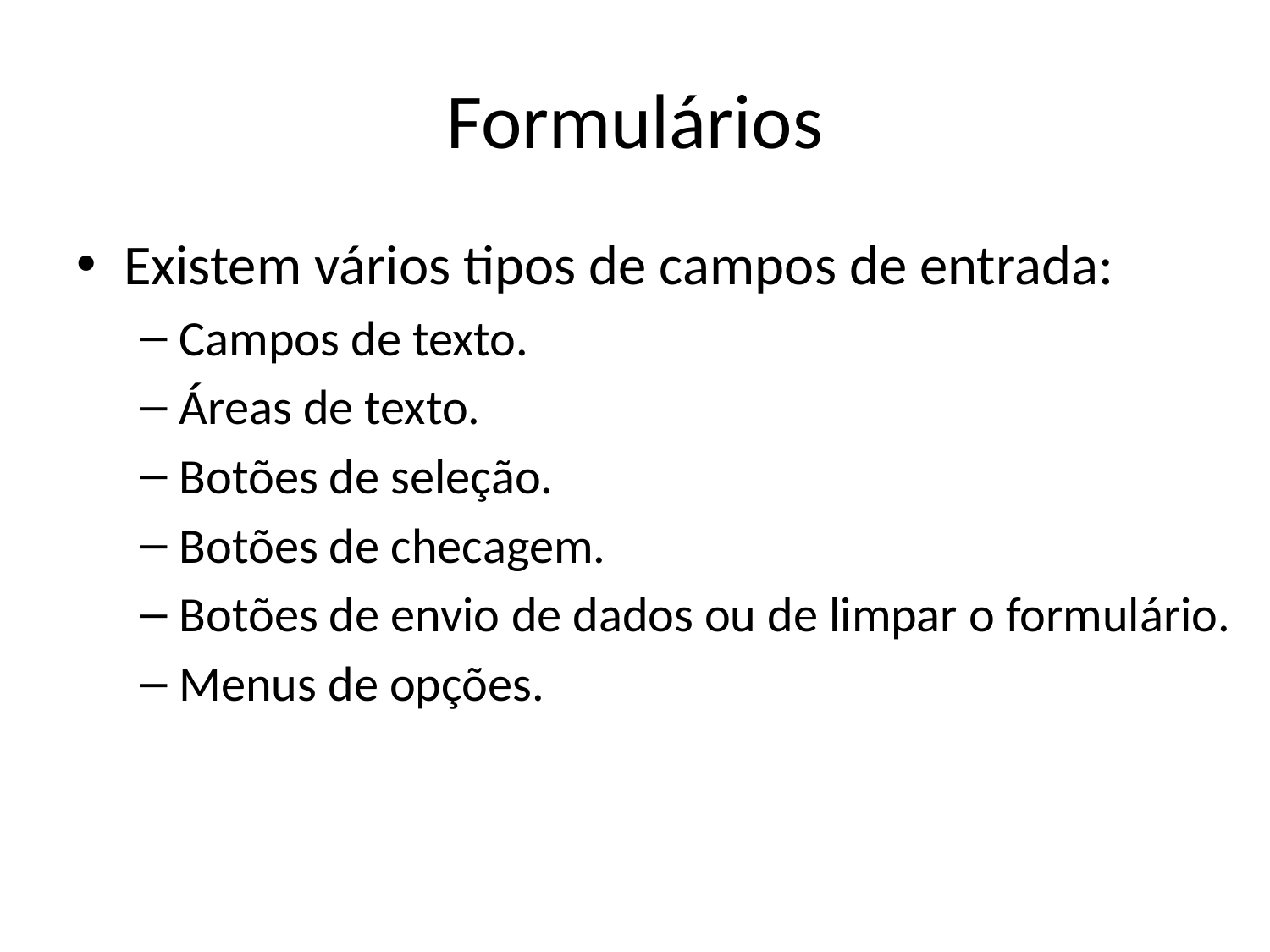

# Formulários
Existem vários tipos de campos de entrada:
Campos de texto.
Áreas de texto.
Botões de seleção.
Botões de checagem.
Botões de envio de dados ou de limpar o formulário.
Menus de opções.